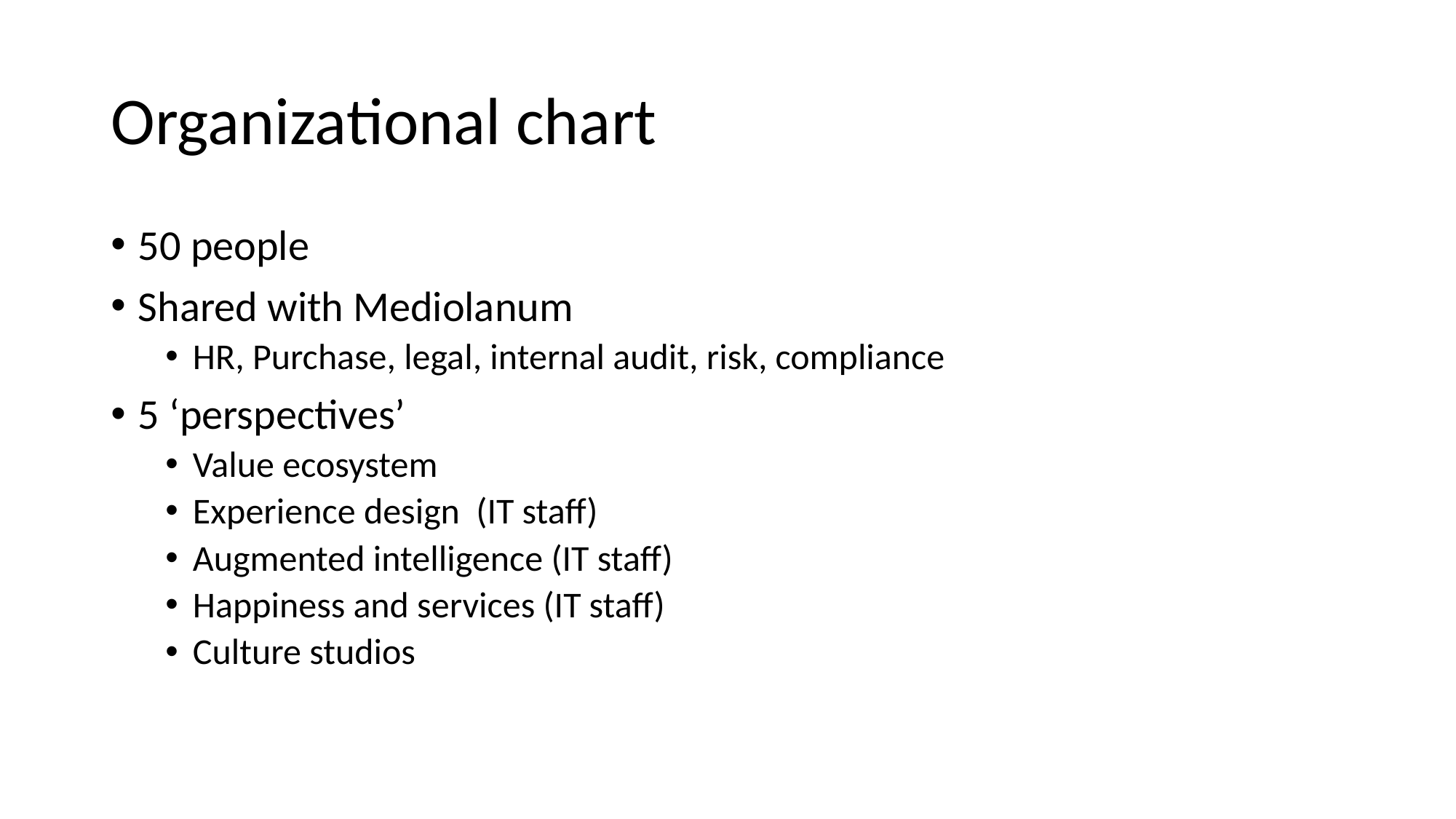

# Organizational chart
50 people
Shared with Mediolanum
HR, Purchase, legal, internal audit, risk, compliance
5 ‘perspectives’
Value ecosystem
Experience design  (IT staff)
Augmented intelligence (IT staff)
Happiness and services (IT staff)
Culture studios